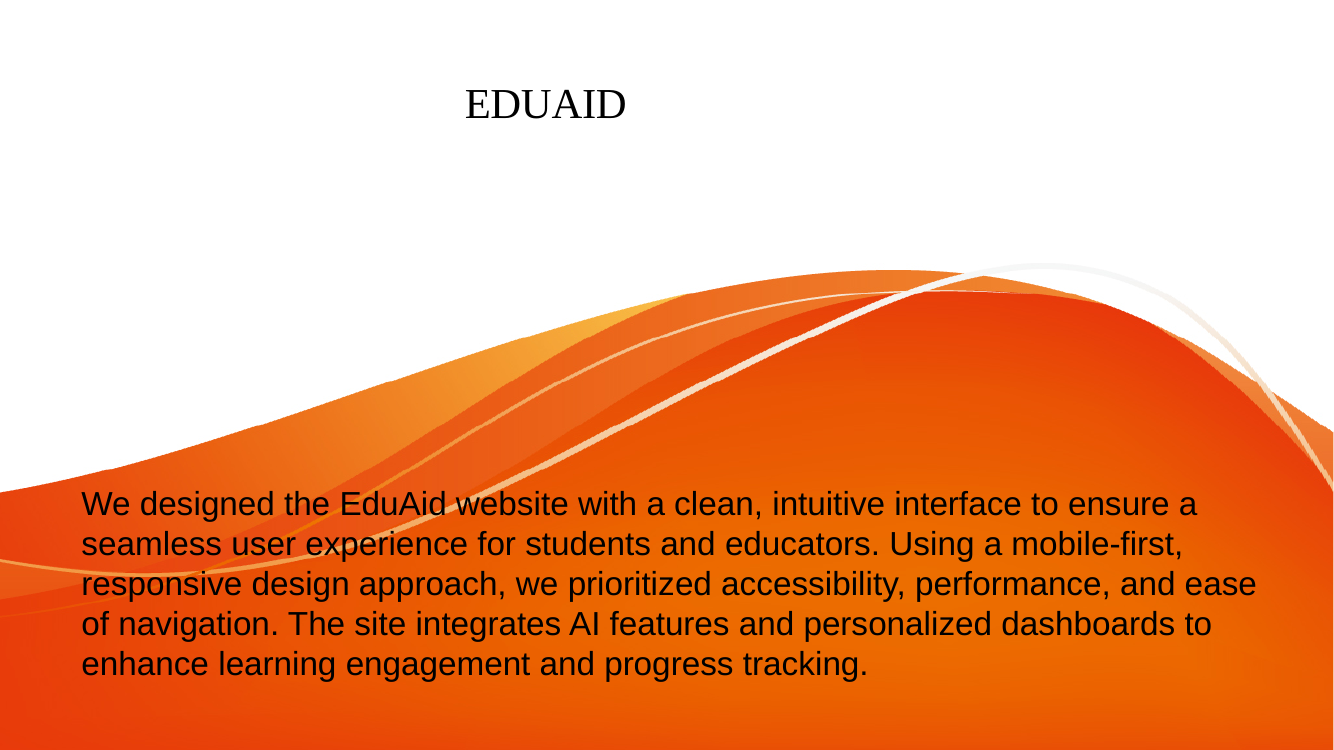

EDUAID

We designed the EduAid website with a clean, intuitive interface to ensure a seamless user experience for students and educators. Using a mobile-first, responsive design approach, we prioritized accessibility, performance, and ease of navigation. The site integrates AI features and personalized dashboards to enhance learning engagement and progress tracking.